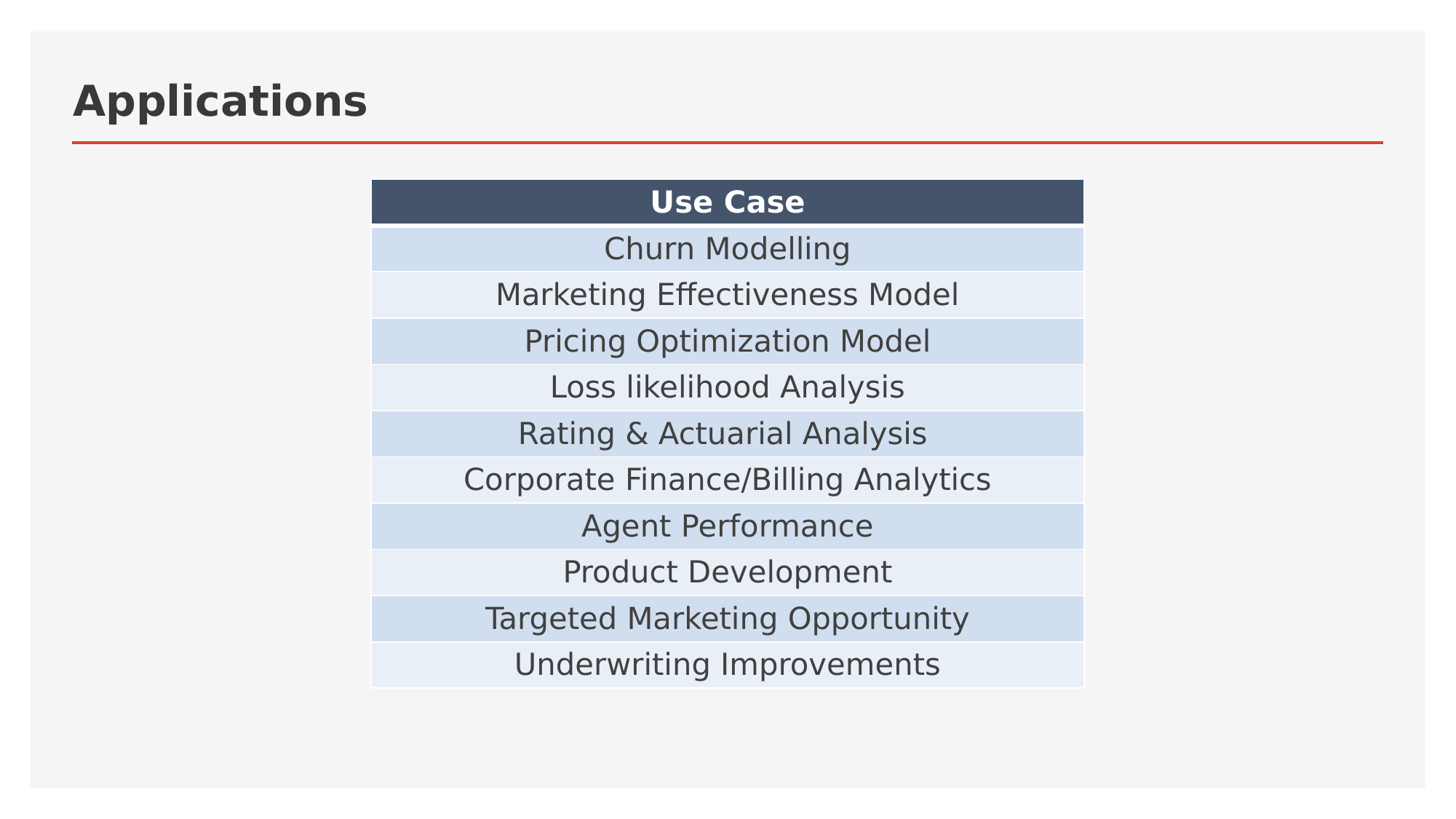

# Applications
| Use Case |
| --- |
| Churn Modelling |
| Marketing Effectiveness Model |
| Pricing Optimization Model |
| Loss likelihood Analysis |
| Rating & Actuarial Analysis |
| Corporate Finance/Billing Analytics |
| Agent Performance |
| Product Development |
| Targeted Marketing Opportunity |
| Underwriting Improvements |